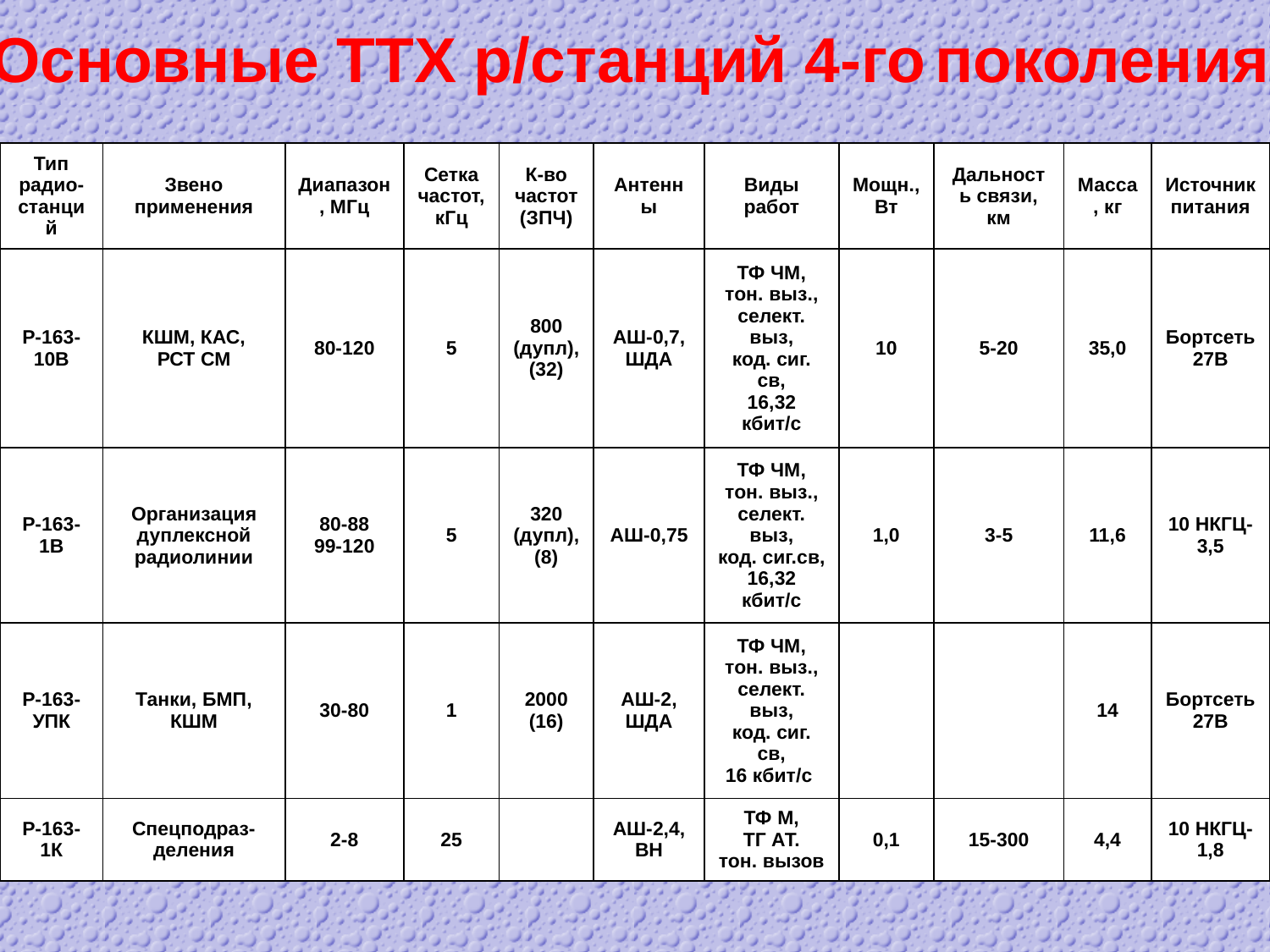

Основные ТТХ р/станций 4-го поколения
| Тип радио- станций | Звено применения | Диапазон, МГц | Сетка частот, кГц | К-во частот (ЗПЧ) | Антенны | Виды работ | Мощн., Вт | Дальность связи, км | Масса, кг | Источник питания |
| --- | --- | --- | --- | --- | --- | --- | --- | --- | --- | --- |
| Р-163-10В | КШМ, КАС, РСТ СМ | 80-120 | 5 | 800 (дупл), (32) | АШ-0,7, ШДА | ТФ ЧМ, тон. выз., селект. выз, код. сиг. св, 16,32 кбит/с | 10 | 5-20 | 35,0 | Бортсеть 27В |
| Р-163-1В | Организация дуплексной радиолинии | 80-88 99-120 | 5 | 320 (дупл), (8) | АШ-0,75 | ТФ ЧМ, тон. выз., селект. выз, код. сиг.св, 16,32 кбит/с | 1,0 | 3-5 | 11,6 | 10 НКГЦ-3,5 |
| Р-163- УПК | Танки, БМП, КШМ | 30-80 | 1 | 2000 (16) | АШ-2, ШДА | ТФ ЧМ, тон. выз., селект. выз, код. сиг. св, 16 кбит/с |  |  | 14 | Бортсеть 27В |
| Р-163-1К | Спецподраз-деления | 2-8 | 25 |  | АШ-2,4, ВН | ТФ М, ТГ АТ. тон. вызов | 0,1 | 15-300 | 4,4 | 10 НКГЦ-1,8 |